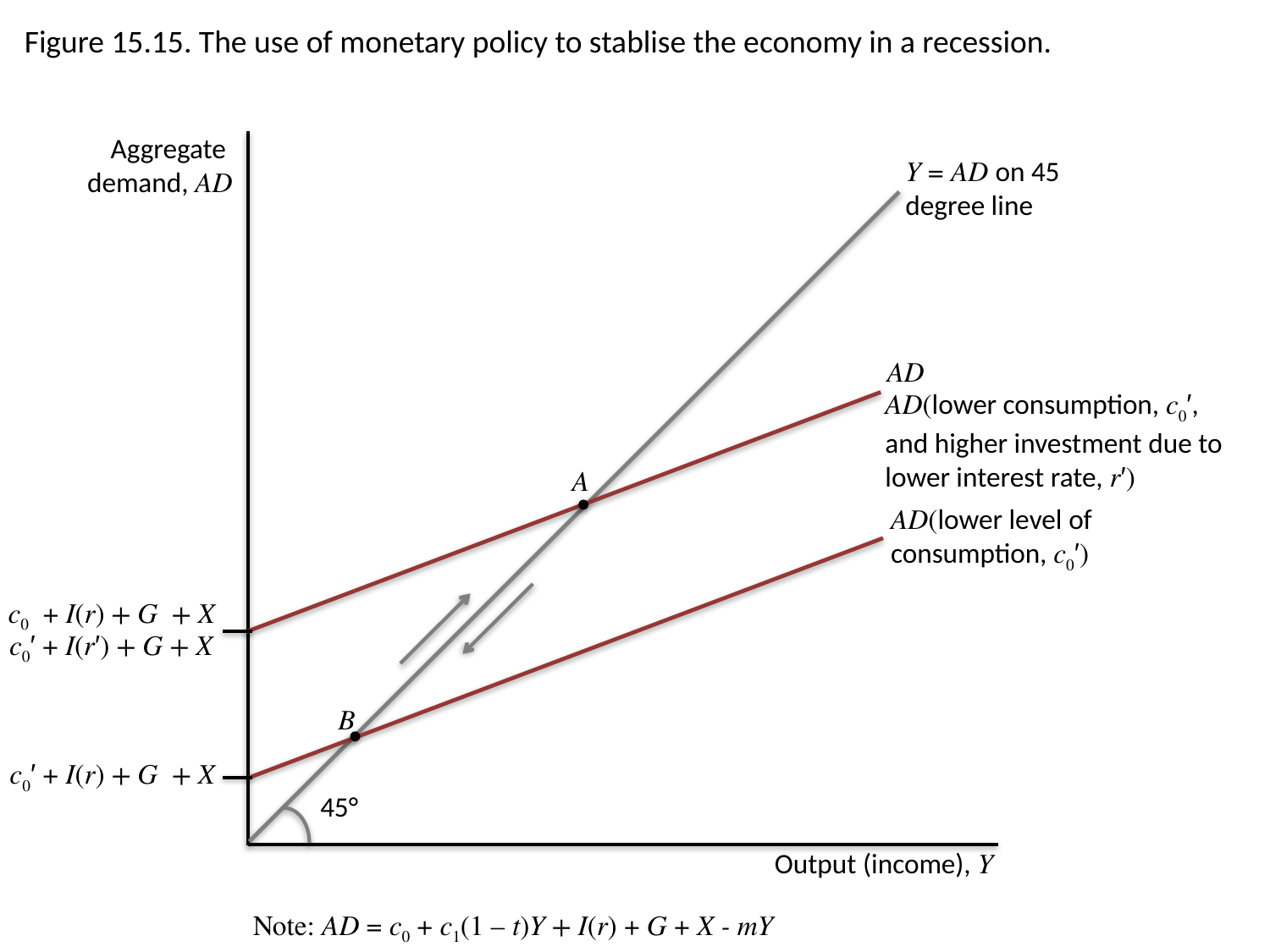

Figure 15.15. The use of monetary policy to stablise the economy in a recession.
Aggregate
demand, AD
Y = AD on 45
degree line
45°

AD

A

 c0  + I(r) + G  + X
AD(lower consumption, c0′,
and higher investment due to lower interest rate, r′)

 c0′ + I(r′) + G + X
AD(lower level of
consumption, c0′)

 c0′ + I(r) + G  + X
B
Output (income), Y
Note: AD = c0 + c1(1 – t)Y + I(r) + G + X - mY